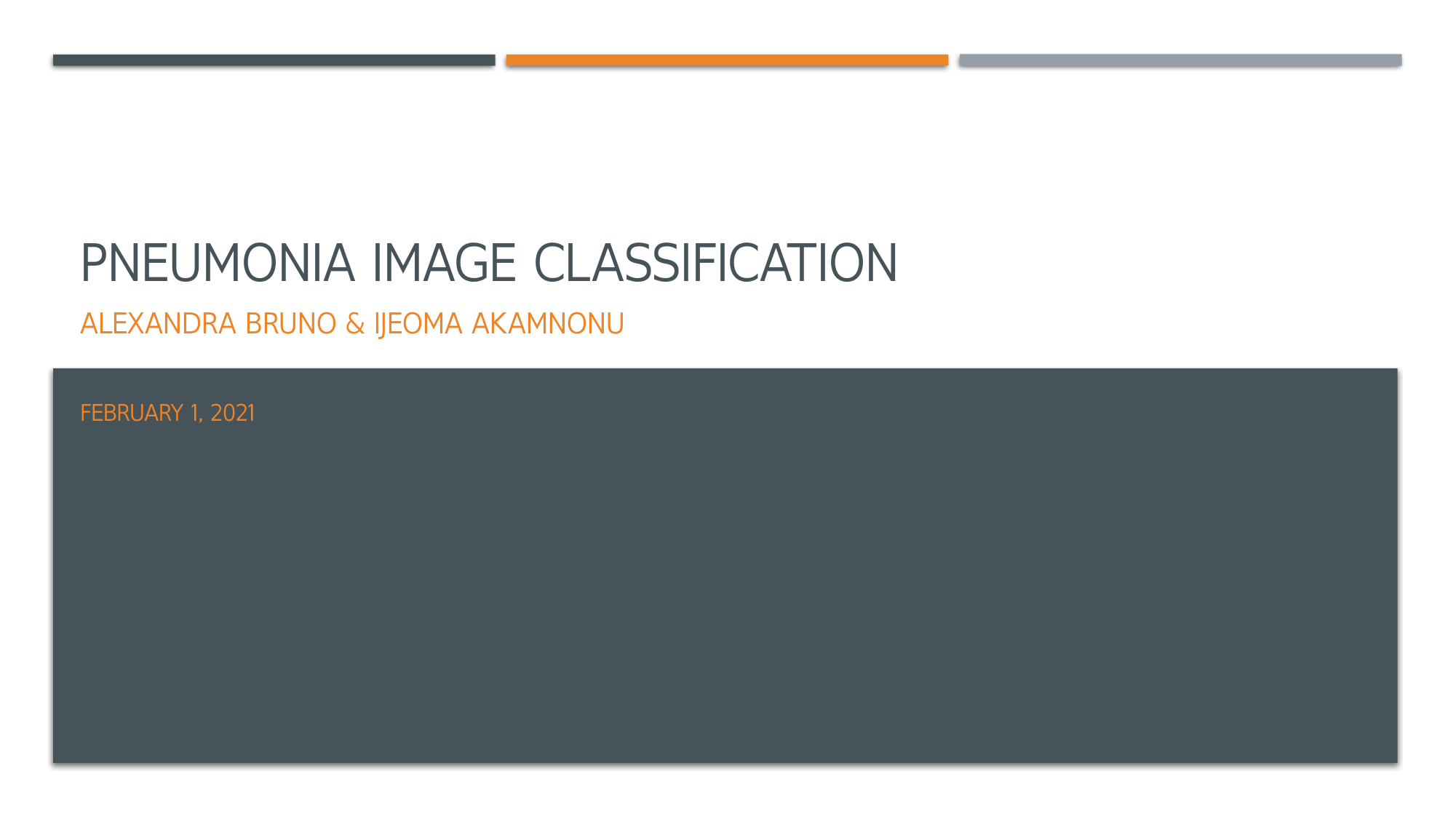

# Pneumonia Image Classification
Alexandra Bruno & Ijeoma Akamnonu

February 1, 2021